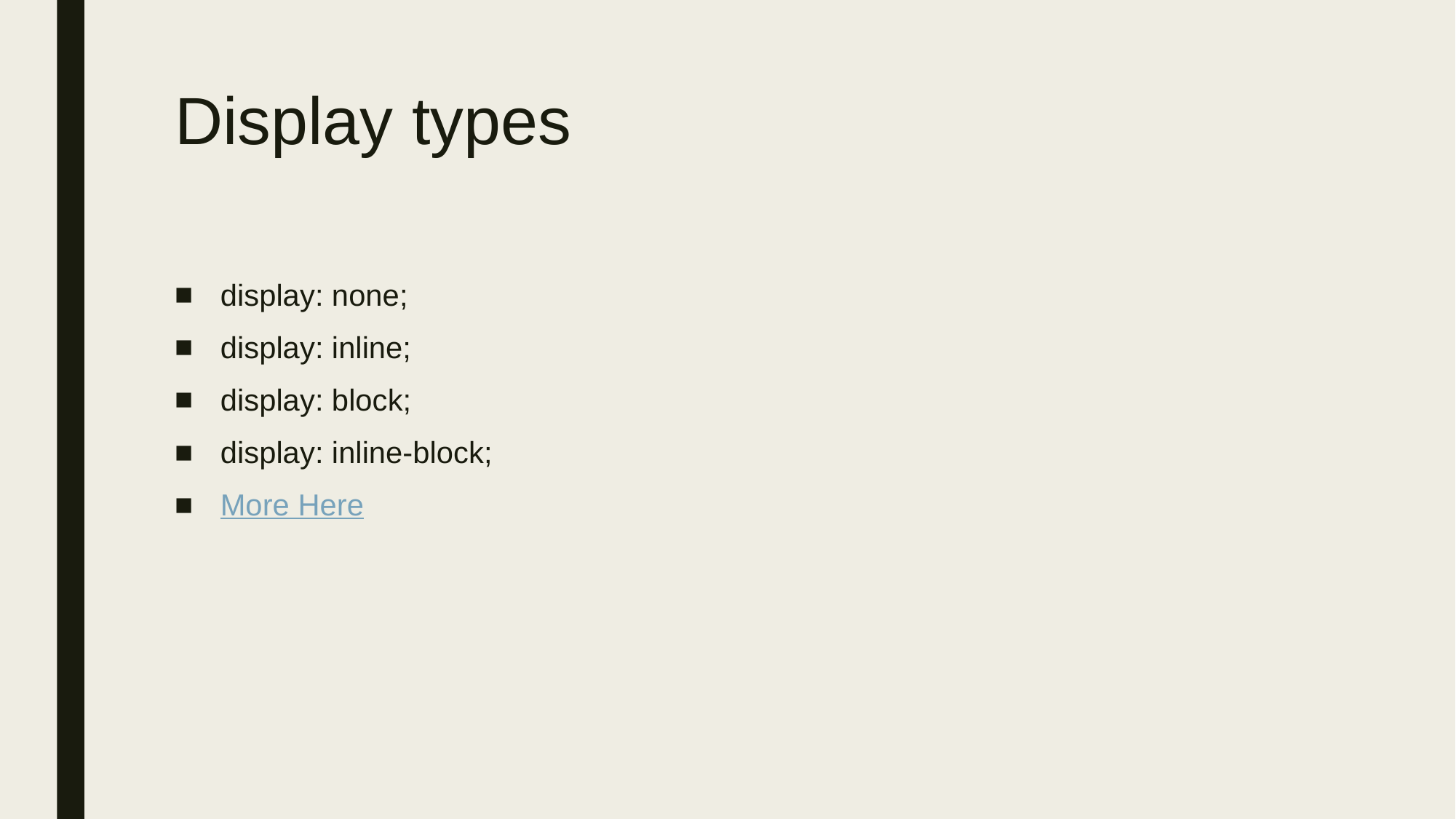

# Display types
display: none;
display: inline;
display: block;
display: inline-block;
More Here